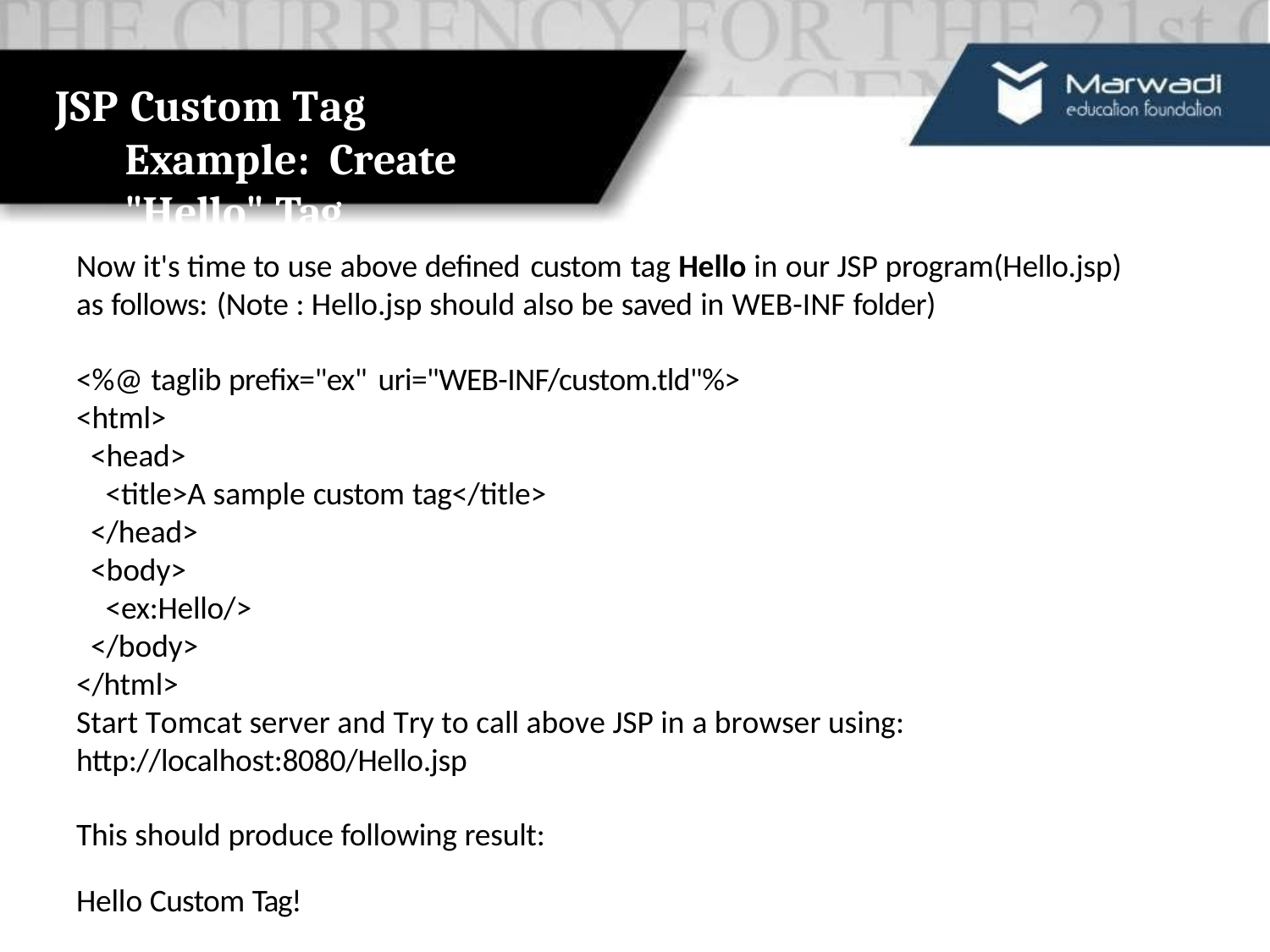

# JSP Custom Tag Example:  Create "Hello" Tag
Now it's time to use above defined custom tag Hello in our JSP program(Hello.jsp)
as follows: (Note : Hello.jsp should also be saved in WEB-INF folder)

<%@ taglib prefix="ex" uri="WEB-INF/custom.tld"%>
<html>
<head>
<title>A sample custom tag</title>
</head>
<body>
<ex:Hello/>
</body>
</html>
Start Tomcat server and Try to call above JSP in a browser using:
http://localhost:8080/Hello.jsp

This should produce following result:

Hello Custom Tag!